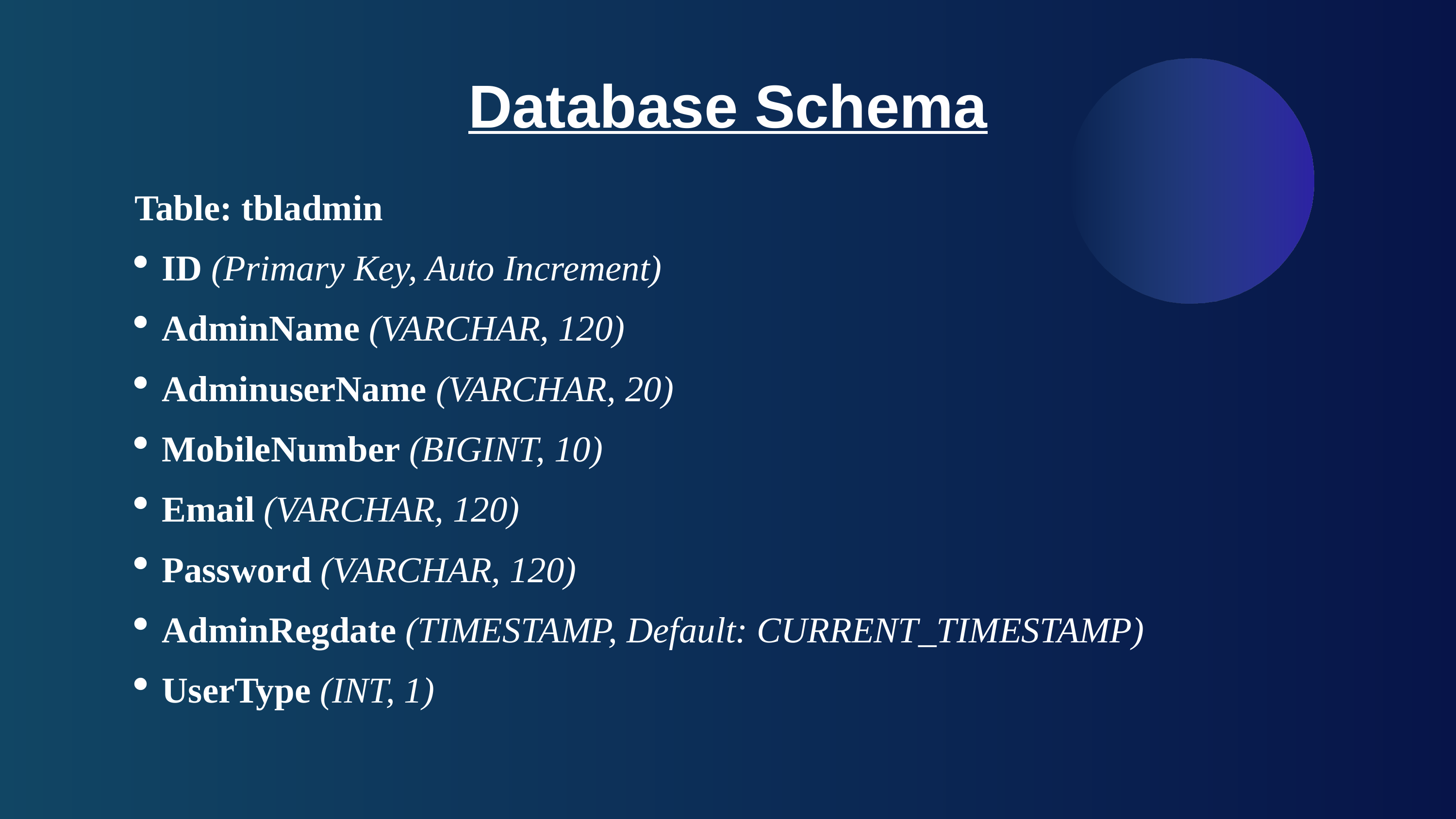

Database Schema

Table: tbladmin
ID (Primary Key, Auto Increment)
AdminName (VARCHAR, 120)
AdminuserName (VARCHAR, 20)
MobileNumber (BIGINT, 10)
Email (VARCHAR, 120)
Password (VARCHAR, 120)
AdminRegdate (TIMESTAMP, Default: CURRENT_TIMESTAMP)
UserType (INT, 1)